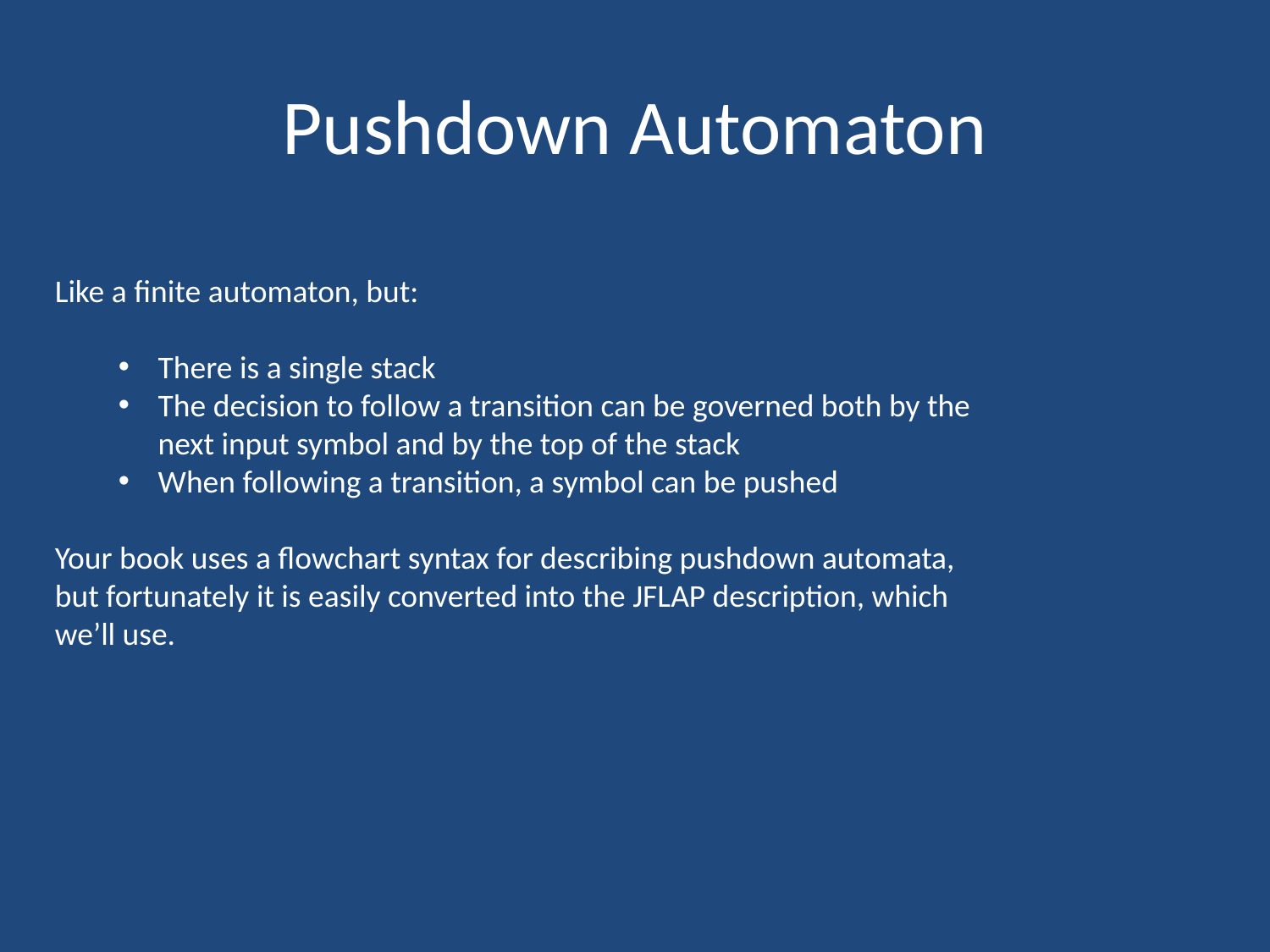

# Pushdown Automaton
Like a finite automaton, but:

There is a single stack
The decision to follow a transition can be governed both by the next input symbol and by the top of the stack
When following a transition, a symbol can be pushed

Your book uses a flowchart syntax for describing pushdown automata, but fortunately it is easily converted into the JFLAP description, which we’ll use.